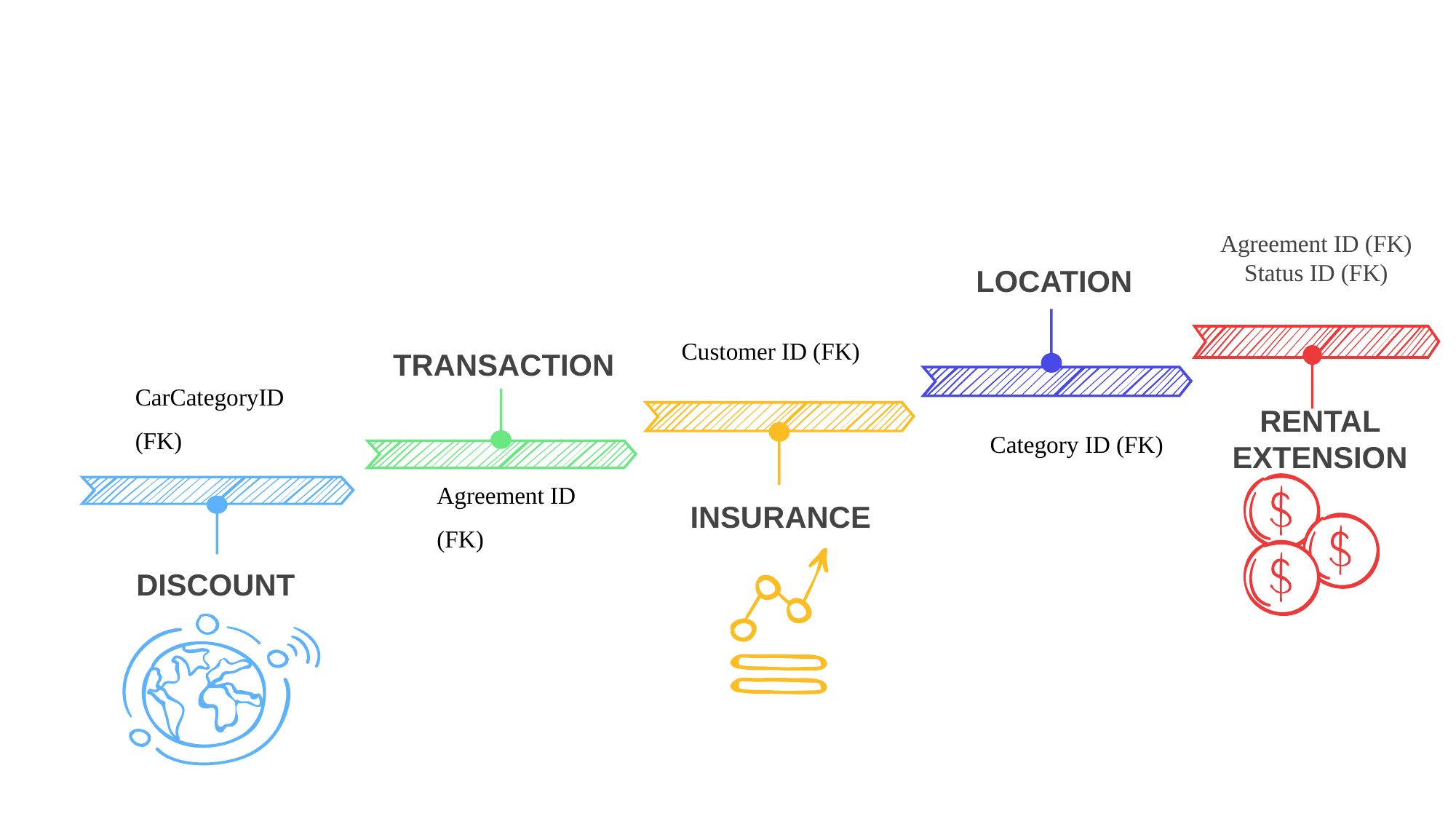

Agreement ID (FK)
Status ID (FK)

RENTAL EXTENSION

TRANSACTION

Agreement ID (FK)
LOCATION

Category ID (FK)
Customer ID (FK)

INSURANCE

DISCOUNT

CarCategoryID (FK)